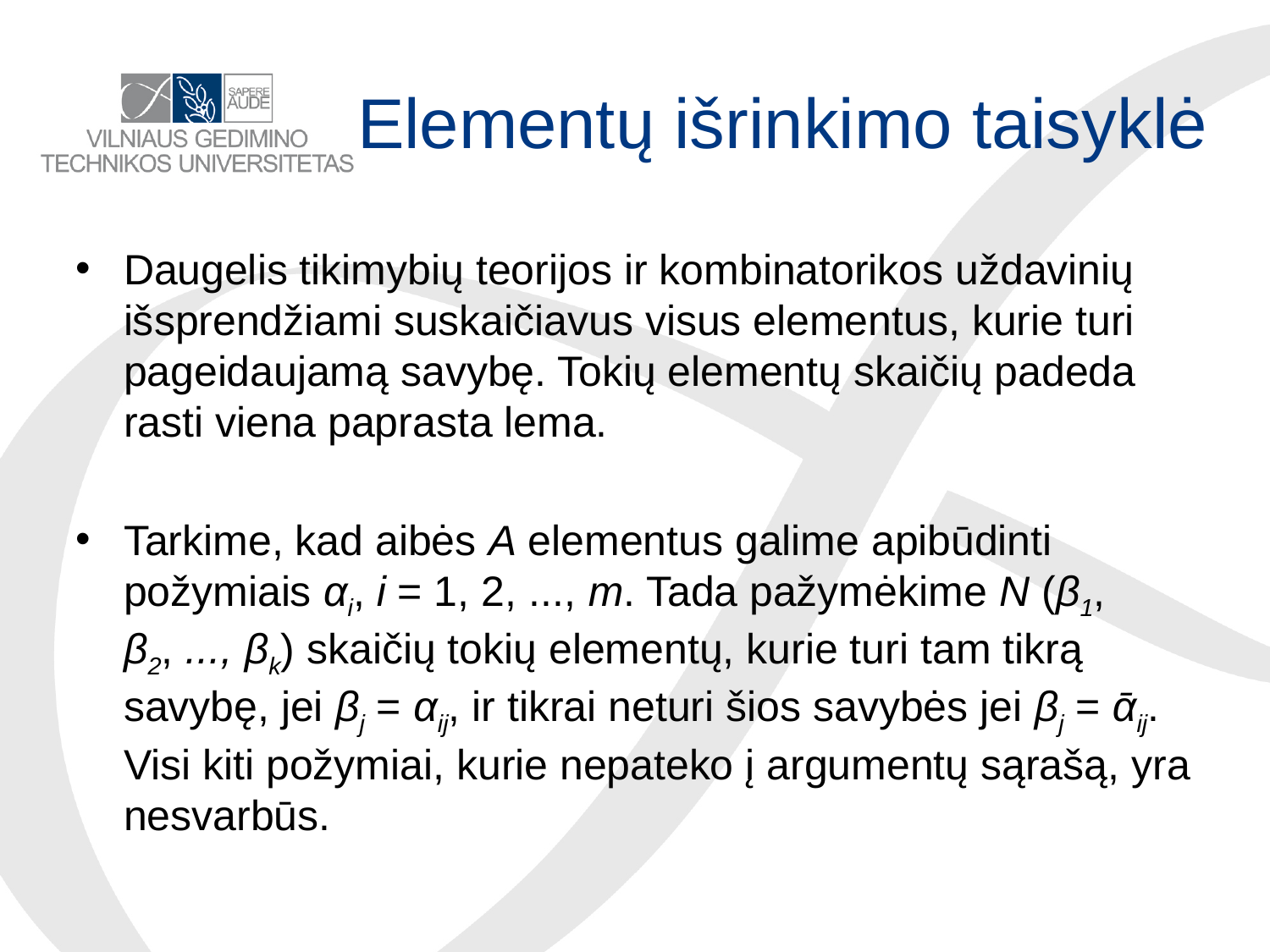

# Elementų išrinkimo taisyklė
Daugelis tikimybių teorijos ir kombinatorikos uždavinių išsprendžiami suskaičiavus visus elementus, kurie turi pageidaujamą savybę. Tokių elementų skaičių padeda rasti viena paprasta lema.

Tarkime, kad aibės A elementus galime apibūdinti požymiais αi, i = 1, 2, ..., m. Tada pažymėkime N (β1, β2, ..., βk) skaičių tokių elementų, kurie turi tam tikrą savybę, jei βj = αij, ir tikrai neturi šios savybės jei βj = ᾱij. Visi kiti požymiai, kurie nepateko į argumentų sąrašą, yra nesvarbūs.